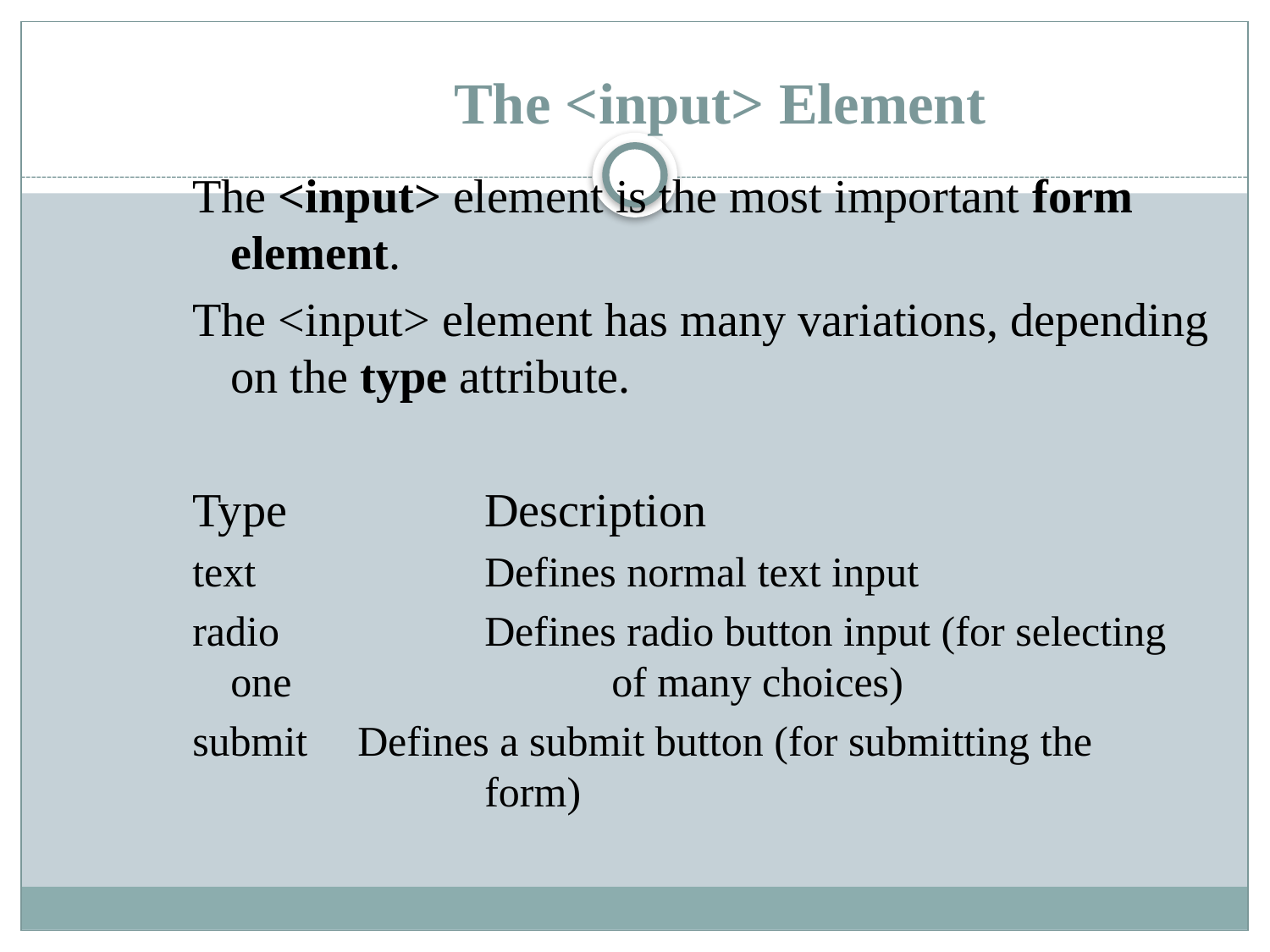

# The <input> Element
The <input> element is the most important form element.
The <input> element has many variations, depending on the type attribute.

Type		Description
text 		Defines normal text input
radio 		Defines radio button input (for selecting one               		of many choices)
submit 	Defines a submit button (for submitting the 			form)